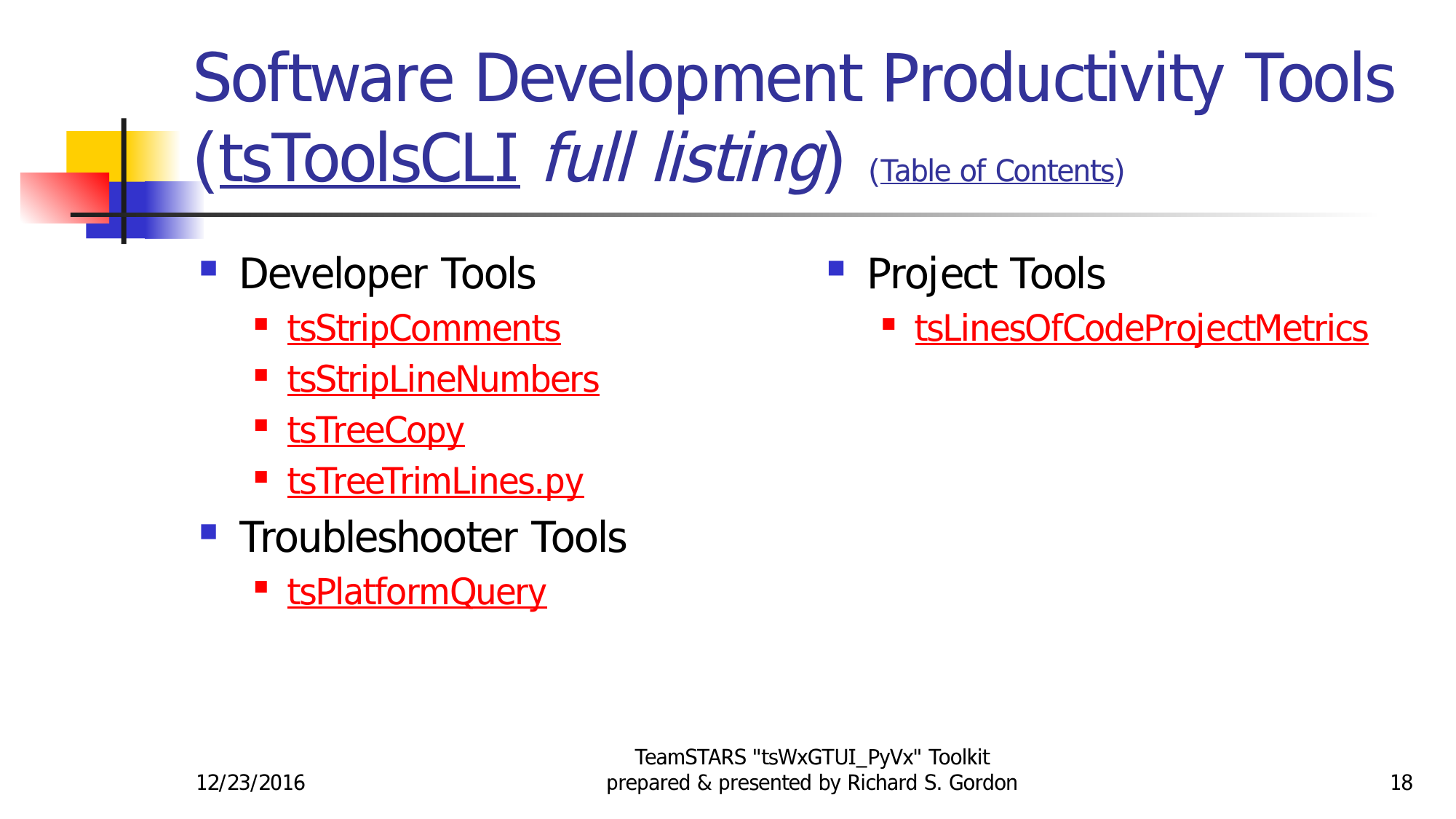

# Software Development Productivity Tools (tsToolsCLI full listing) (Table of Contents)
Developer Tools
tsStripComments
tsStripLineNumbers
tsTreeCopy
tsTreeTrimLines.py
Troubleshooter Tools
tsPlatformQuery
Project Tools
tsLinesOfCodeProjectMetrics
12/23/2016
TeamSTARS "tsWxGTUI_PyVx" Toolkit prepared & presented by Richard S. Gordon
18